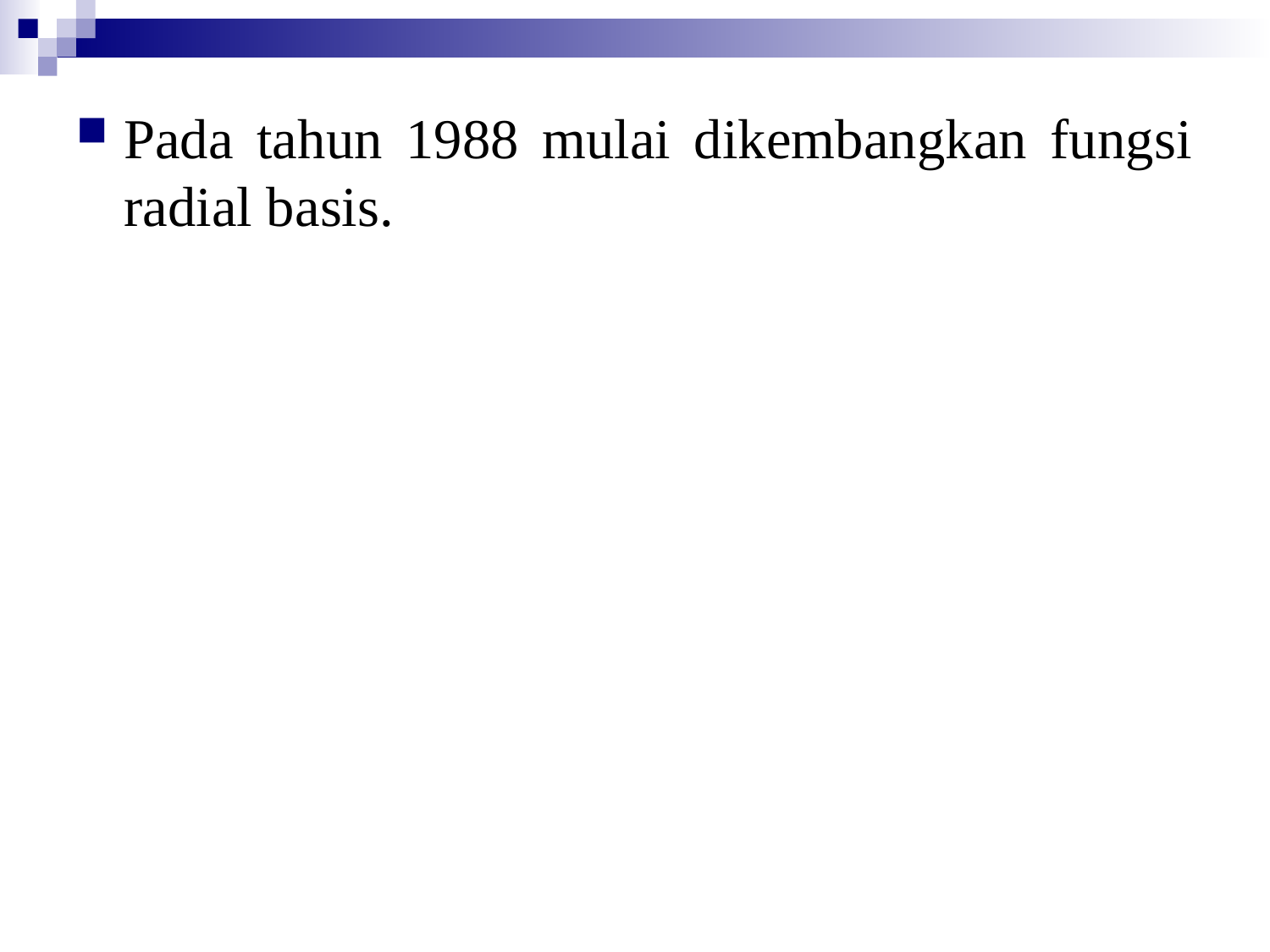

Pada tahun 1988 mulai dikembangkan fungsi radial basis.